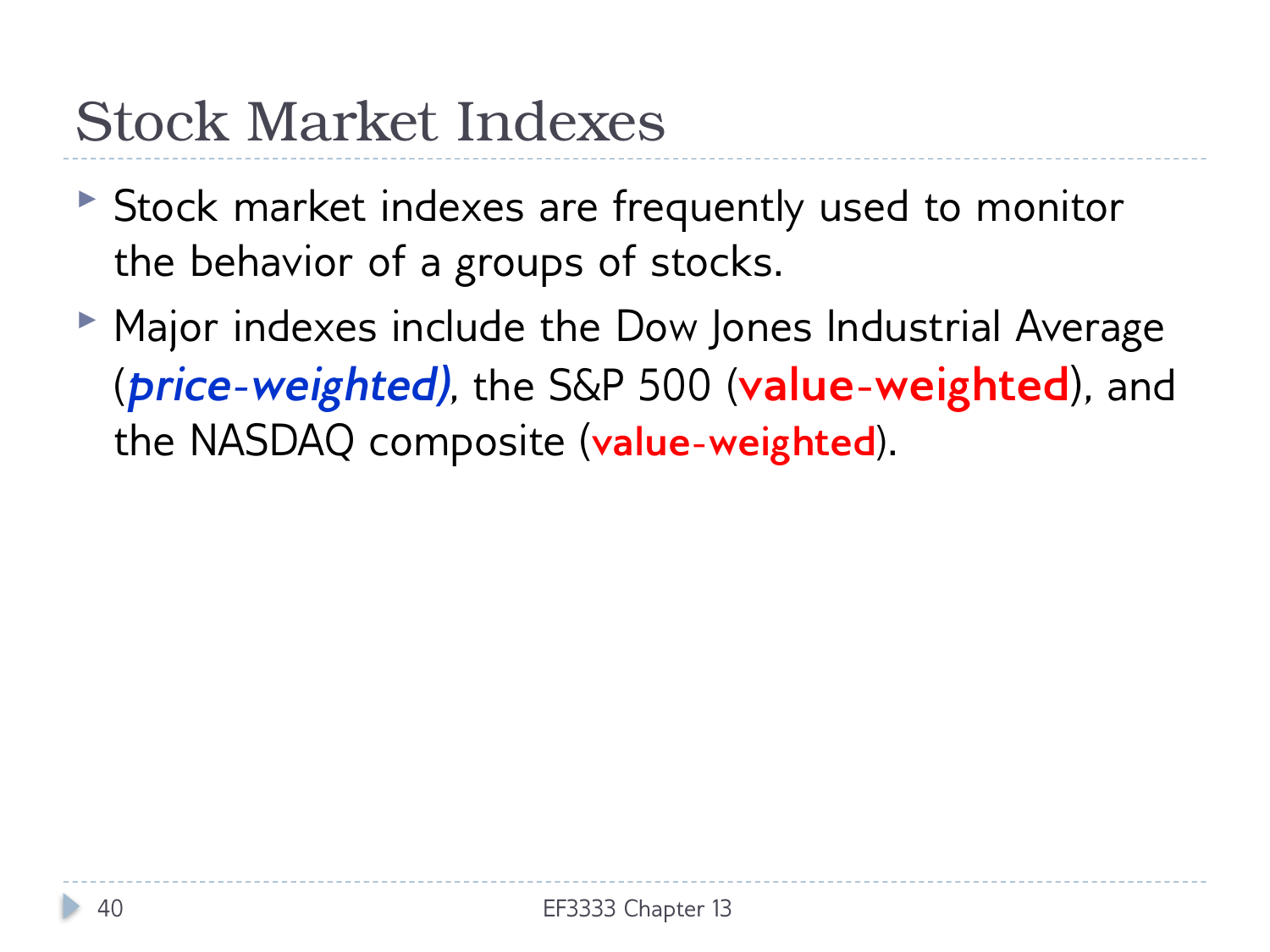

# Stock Market Indexes
Stock market indexes are frequently used to monitor the behavior of a groups of stocks.
Major indexes include the Dow Jones Industrial Average (price-weighted), the S&P 500 (value-weighted), and the NASDAQ composite (value-weighted).
40
EF3333 Chapter 13